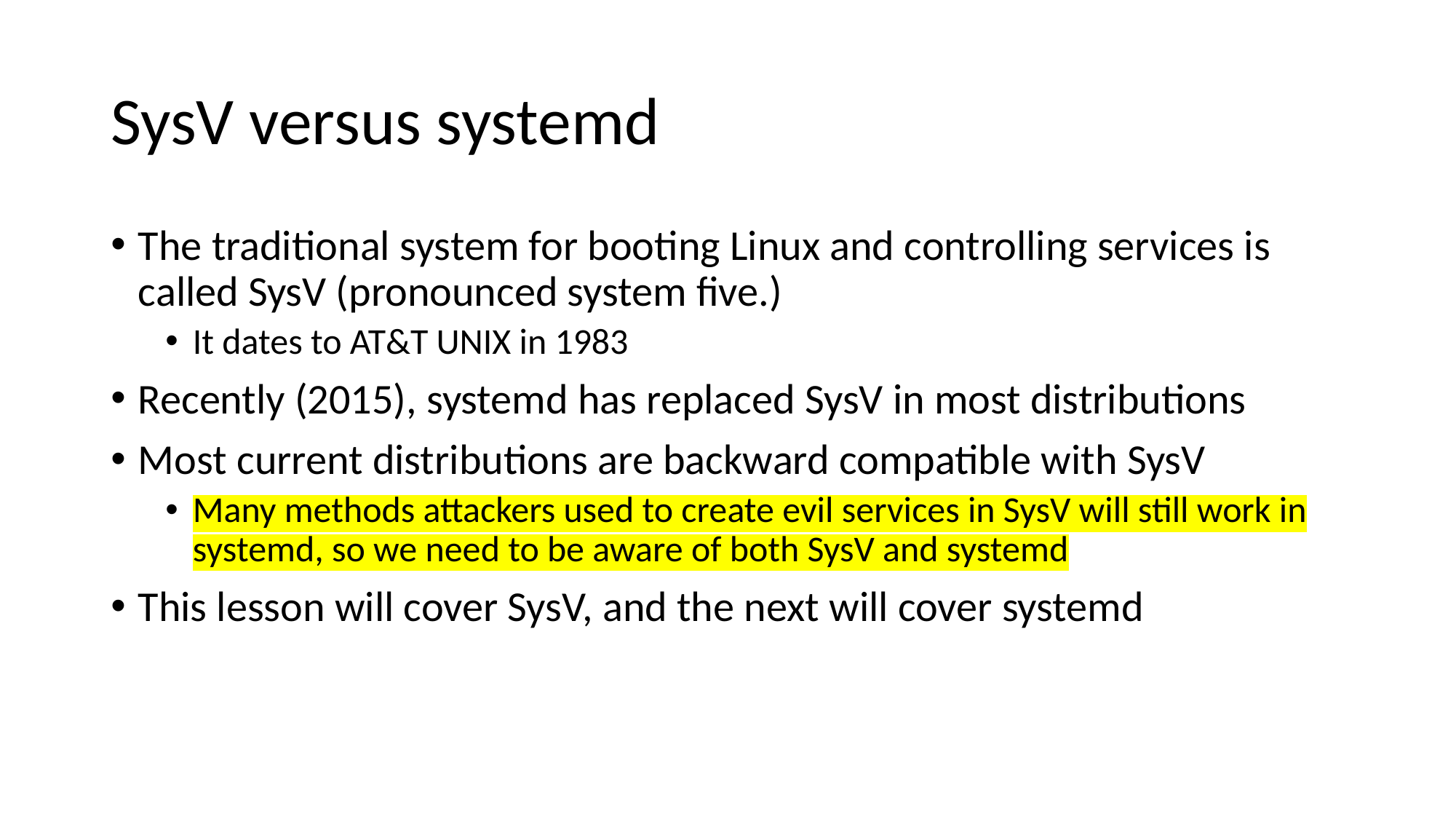

# SysV versus systemd
The traditional system for booting Linux and controlling services is called SysV (pronounced system five.)
It dates to AT&T UNIX in 1983
Recently (2015), systemd has replaced SysV in most distributions
Most current distributions are backward compatible with SysV
Many methods attackers used to create evil services in SysV will still work in systemd, so we need to be aware of both SysV and systemd
This lesson will cover SysV, and the next will cover systemd